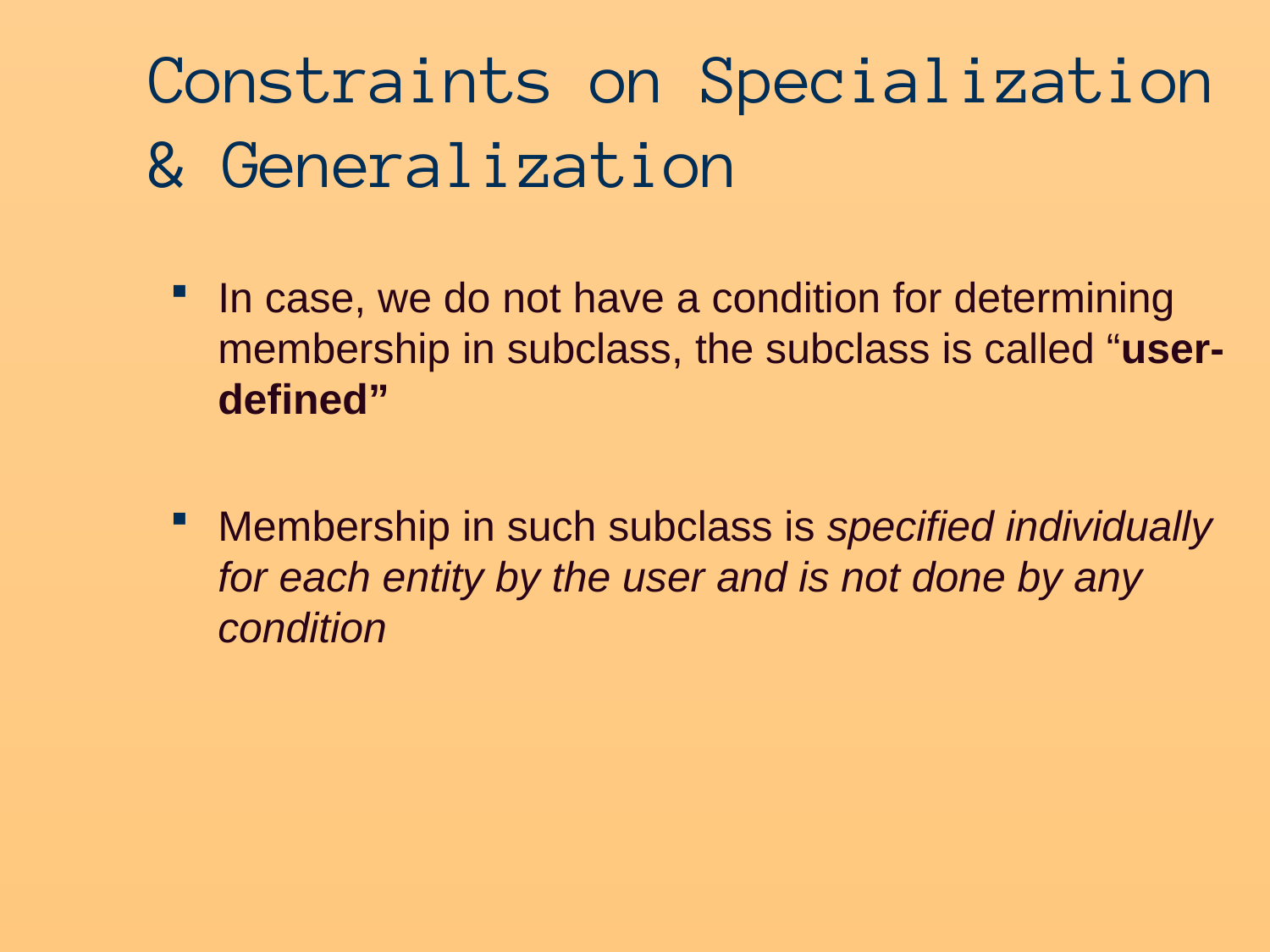

Constraints on Specialization & Generalization
In case, we do not have a condition for determining membership in subclass, the subclass is called “user-defined”

Membership in such subclass is specified individually for each entity by the user and is not done by any condition